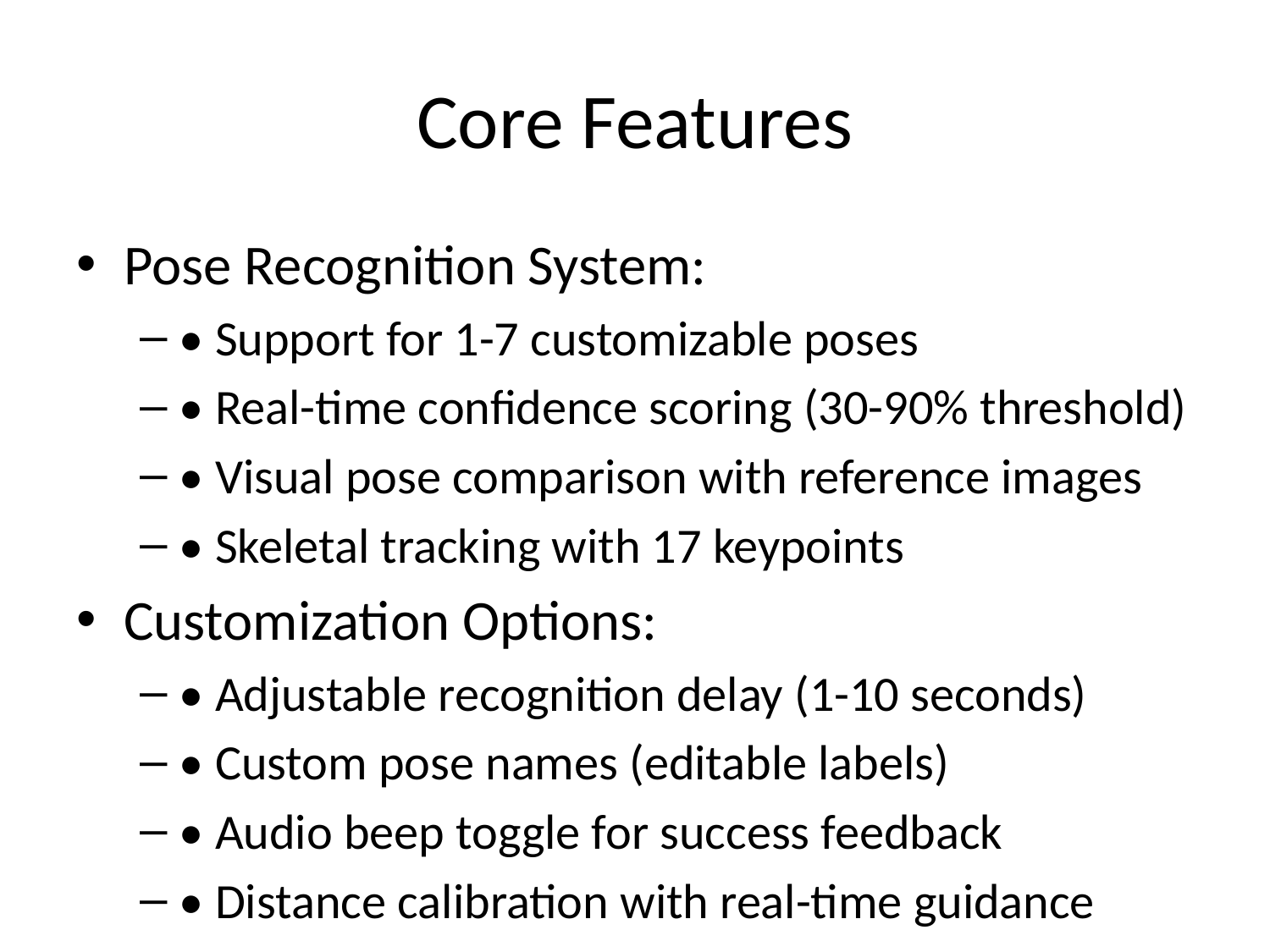

# Core Features
Pose Recognition System:
• Support for 1-7 customizable poses
• Real-time confidence scoring (30-90% threshold)
• Visual pose comparison with reference images
• Skeletal tracking with 17 keypoints
Customization Options:
• Adjustable recognition delay (1-10 seconds)
• Custom pose names (editable labels)
• Audio beep toggle for success feedback
• Distance calibration with real-time guidance